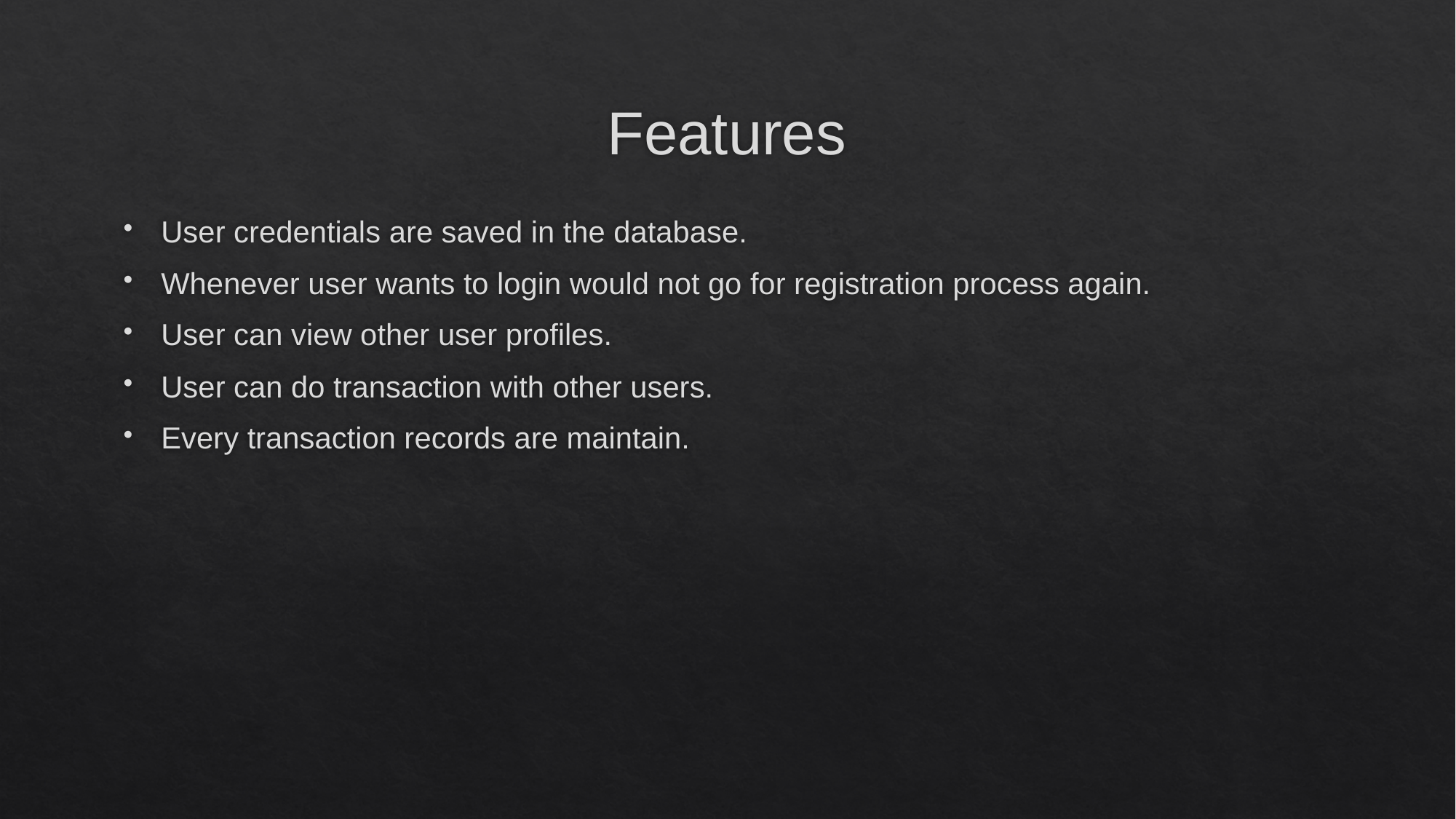

# Features
User credentials are saved in the database.
Whenever user wants to login would not go for registration process again.
User can view other user profiles.
User can do transaction with other users.
Every transaction records are maintain.